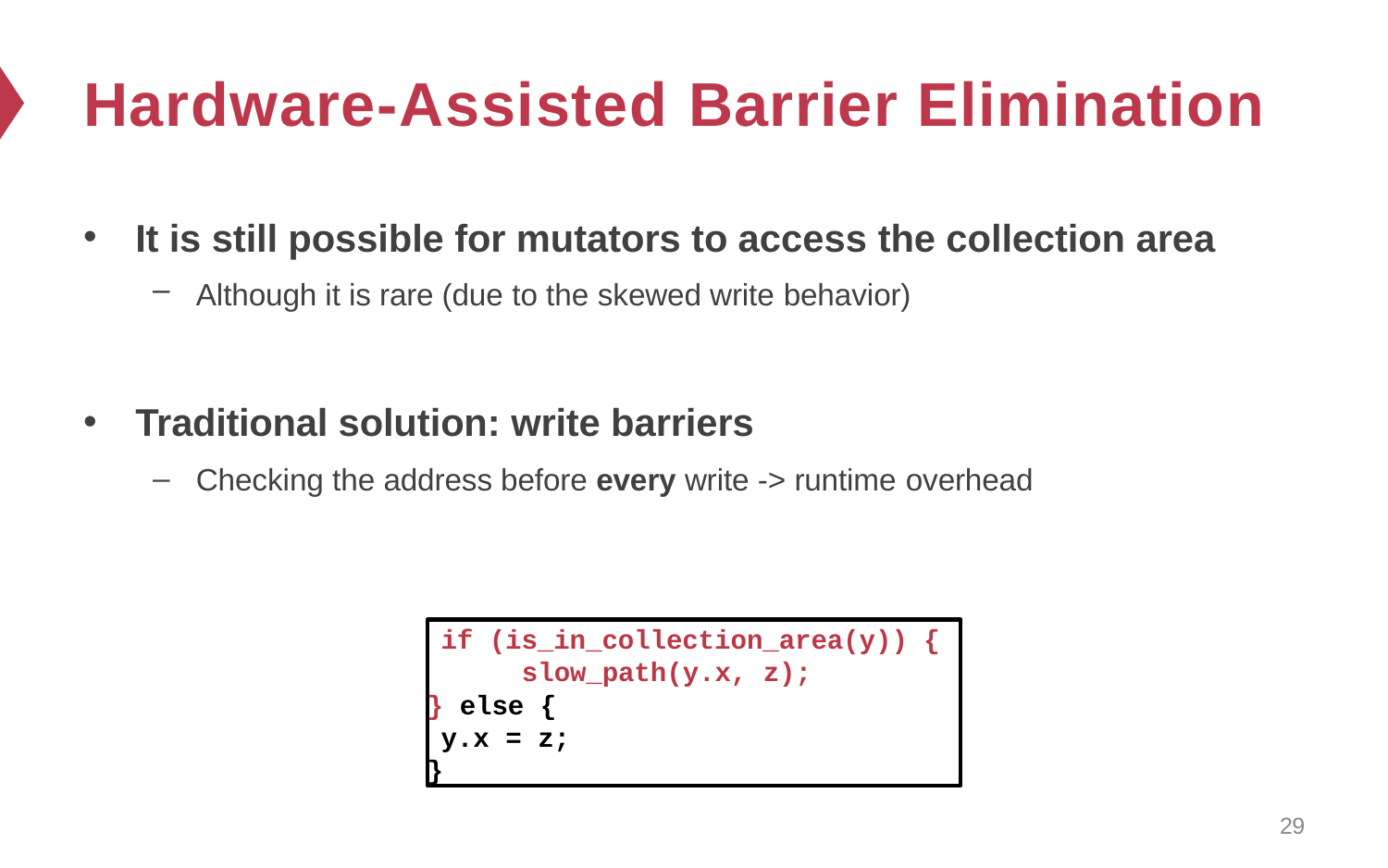

# Hardware-Assisted Barrier Elimination
It is still possible for mutators to access the collection area
Although it is rare (due to the skewed write behavior)

Traditional solution: write barriers
Checking the address before every write -> runtime overhead
if (is_in_collection_area(y)) {  slow_path(y.x, z);
} else {
y.x = z;
}
29